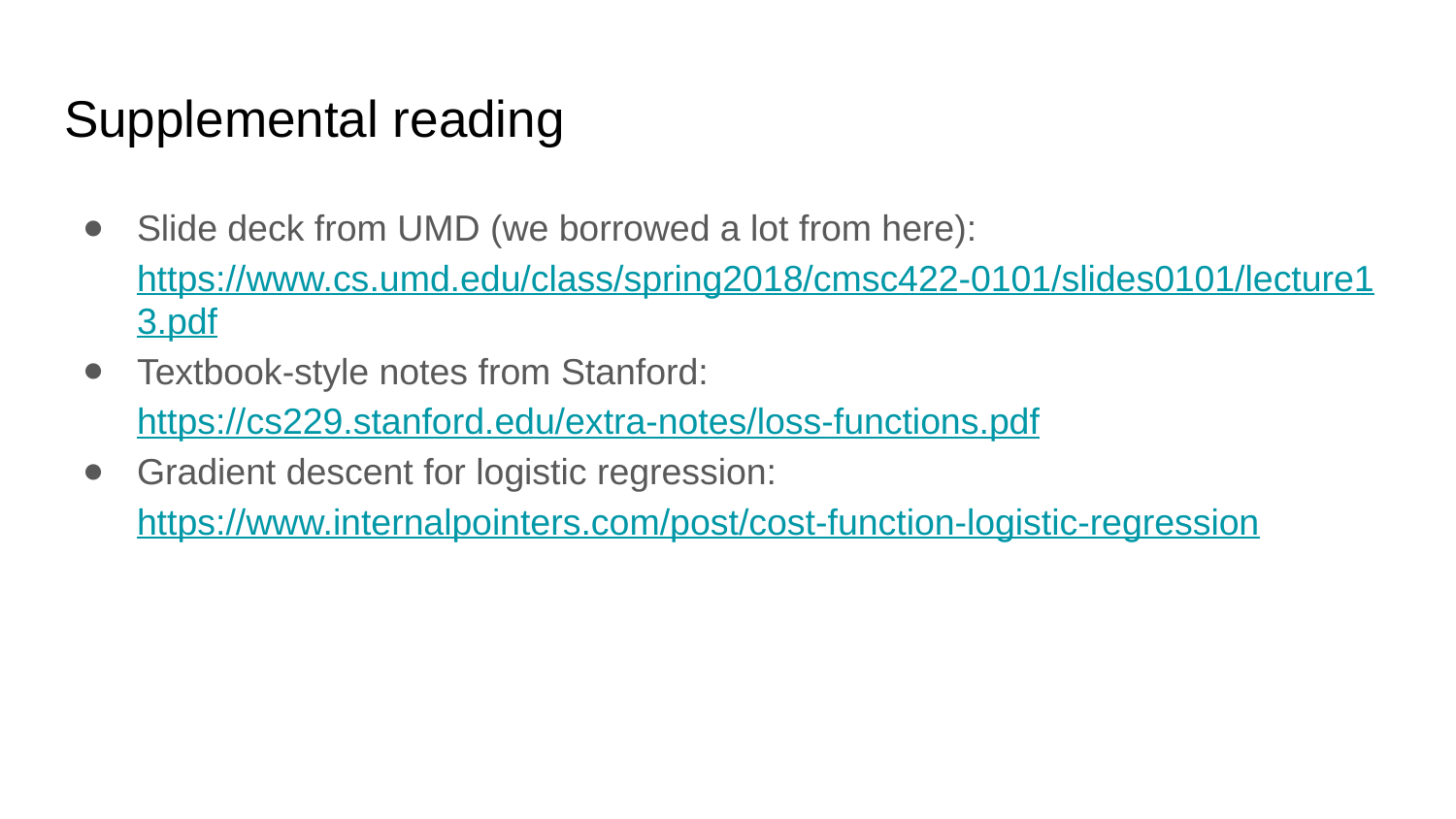

# Supplemental reading
Slide deck from UMD (we borrowed a lot from here): https://www.cs.umd.edu/class/spring2018/cmsc422-0101/slides0101/lecture13.pdf
Textbook-style notes from Stanford: https://cs229.stanford.edu/extra-notes/loss-functions.pdf
Gradient descent for logistic regression: https://www.internalpointers.com/post/cost-function-logistic-regression